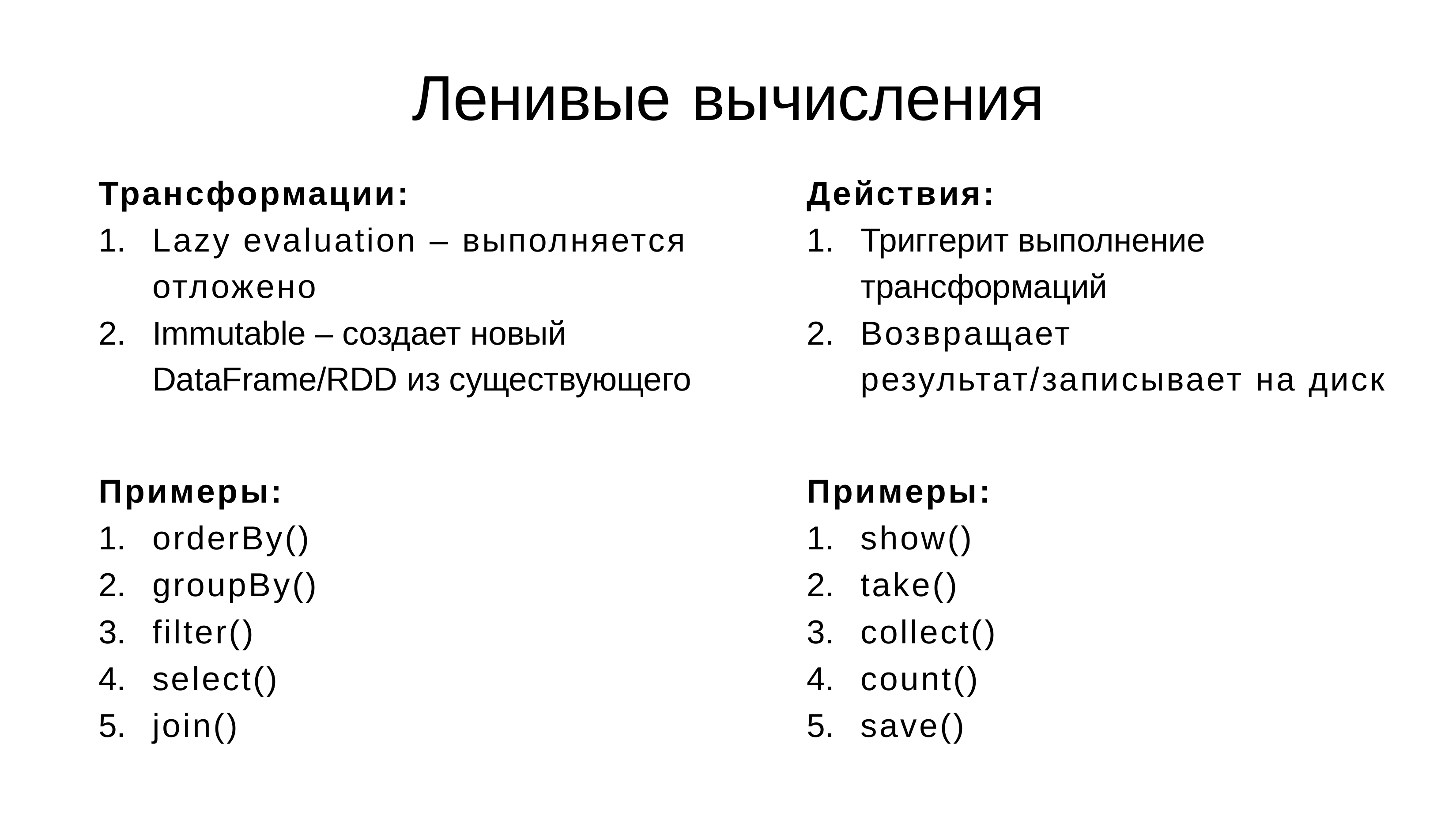

# Ленивые вычисления
Трансформации:
Lazy evaluation – выполняется отложено
Immutable – создает новый DataFrame/RDD из существующего
Действия:
Триггерит выполнение трансформаций
Возвращает результат/записывает на диск
Примеры:
orderBy()
groupBy()
filter()
select()
join()
Примеры:
show()
take()
collect()
count()
save()